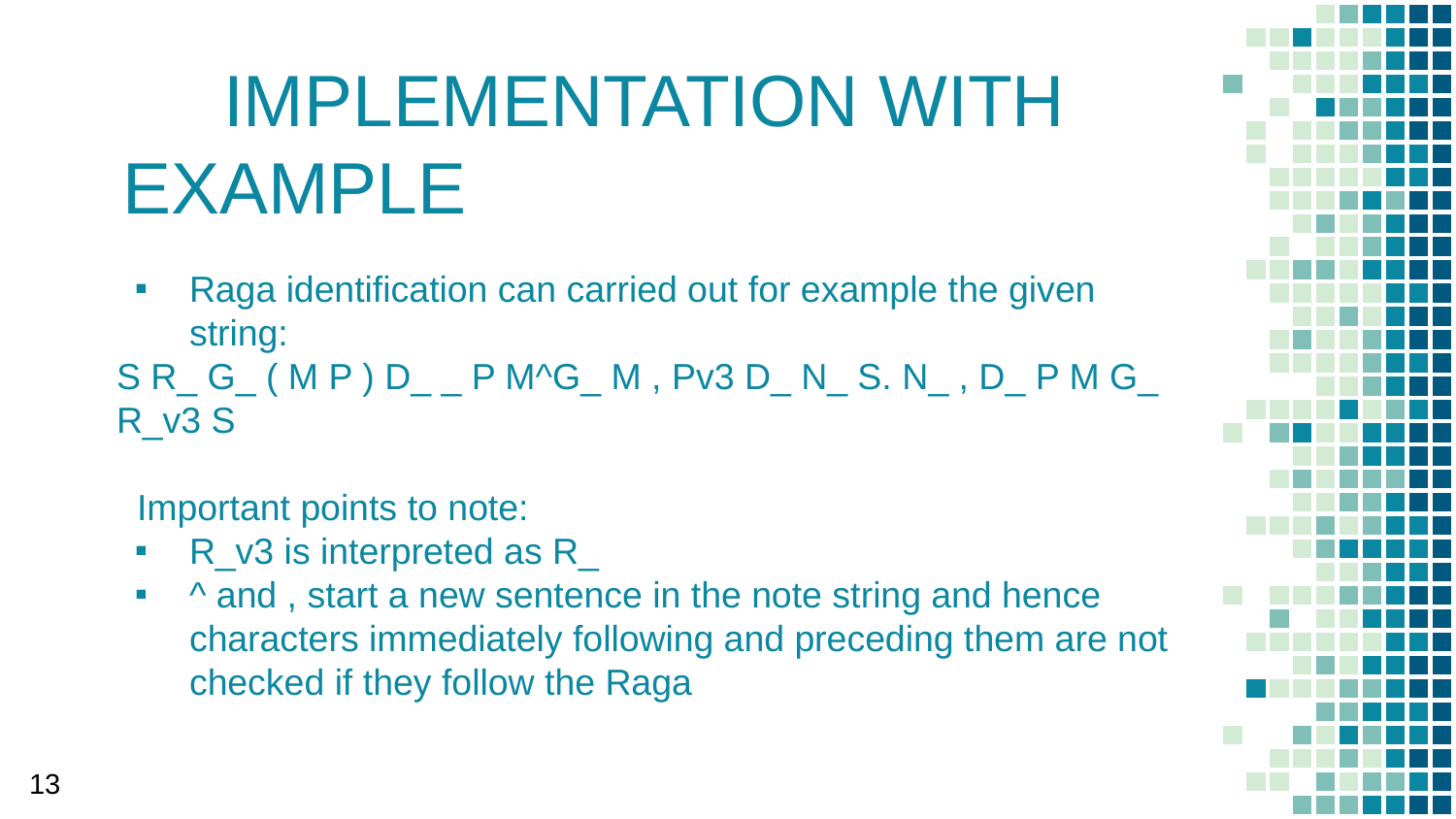

# IMPLEMENTATION WITH EXAMPLE

Raga identification can carried out for example the given string:
S R_ G_ ( M P ) D_ _ P M^G_ M , Pv3 D_ N_ S. N_ , D_ P M G_ R_v3 S

  Important points to note:
R_v3 is interpreted as R_
^ and , start a new sentence in the note string and hence characters immediately following and preceding them are not checked if they follow the Raga
13